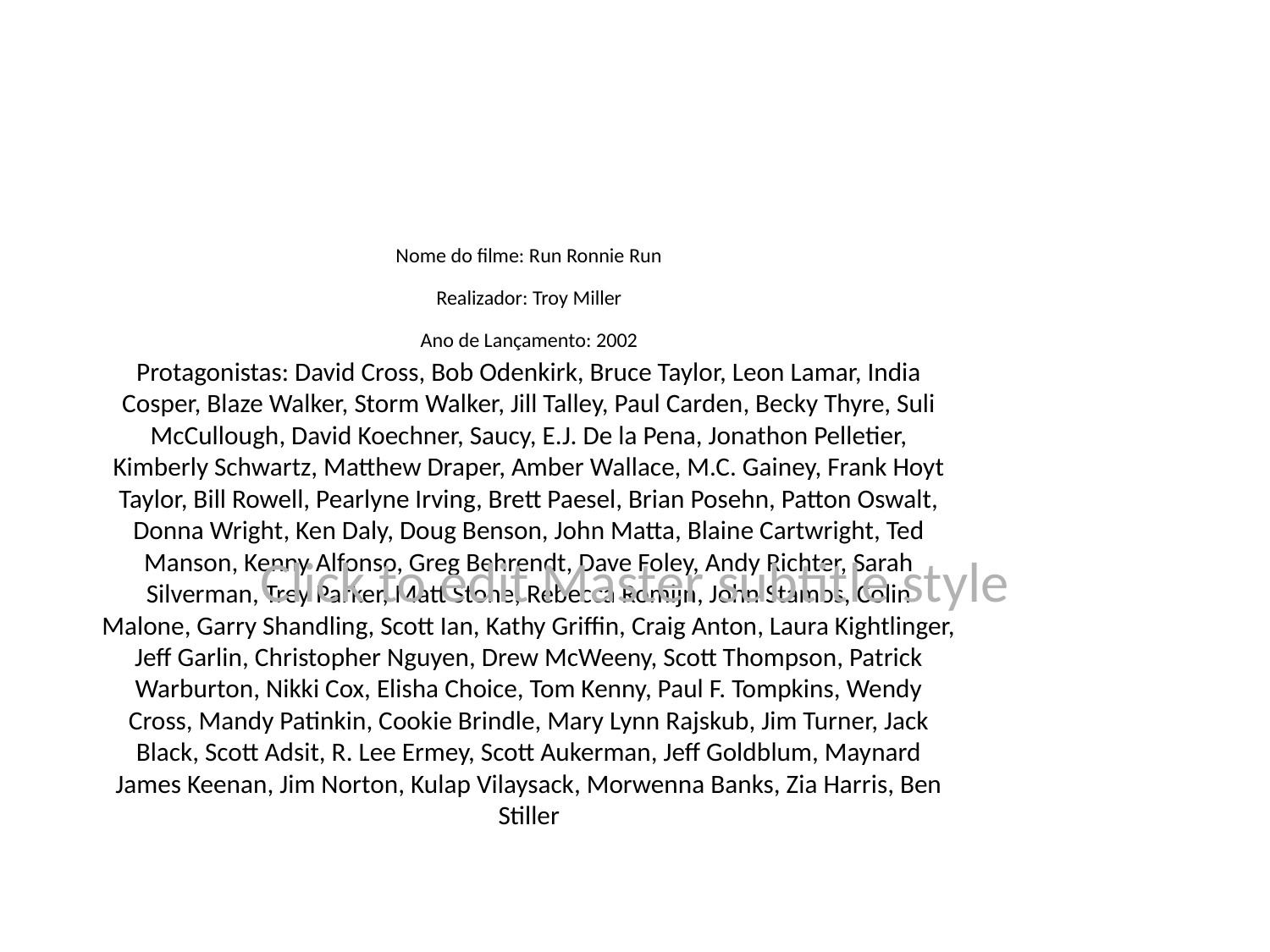

# Nome do filme: Run Ronnie Run
Realizador: Troy Miller
Ano de Lançamento: 2002
Protagonistas: David Cross, Bob Odenkirk, Bruce Taylor, Leon Lamar, India Cosper, Blaze Walker, Storm Walker, Jill Talley, Paul Carden, Becky Thyre, Suli McCullough, David Koechner, Saucy, E.J. De la Pena, Jonathon Pelletier, Kimberly Schwartz, Matthew Draper, Amber Wallace, M.C. Gainey, Frank Hoyt Taylor, Bill Rowell, Pearlyne Irving, Brett Paesel, Brian Posehn, Patton Oswalt, Donna Wright, Ken Daly, Doug Benson, John Matta, Blaine Cartwright, Ted Manson, Kenny Alfonso, Greg Behrendt, Dave Foley, Andy Richter, Sarah Silverman, Trey Parker, Matt Stone, Rebecca Romijn, John Stamos, Colin Malone, Garry Shandling, Scott Ian, Kathy Griffin, Craig Anton, Laura Kightlinger, Jeff Garlin, Christopher Nguyen, Drew McWeeny, Scott Thompson, Patrick Warburton, Nikki Cox, Elisha Choice, Tom Kenny, Paul F. Tompkins, Wendy Cross, Mandy Patinkin, Cookie Brindle, Mary Lynn Rajskub, Jim Turner, Jack Black, Scott Adsit, R. Lee Ermey, Scott Aukerman, Jeff Goldblum, Maynard James Keenan, Jim Norton, Kulap Vilaysack, Morwenna Banks, Zia Harris, Ben Stiller
Click to edit Master subtitle style